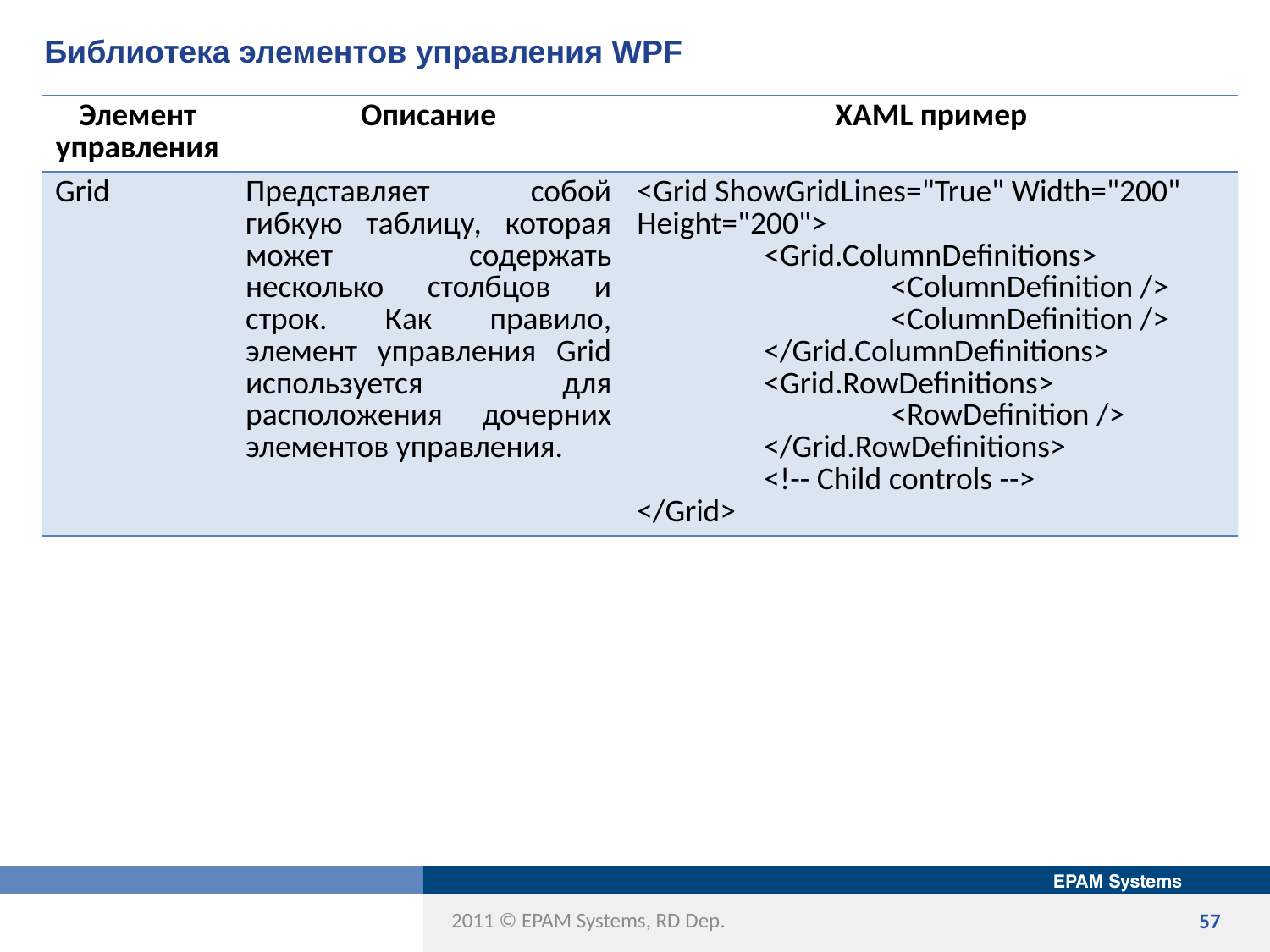

# Библиотека элементов управления WPF
| Элемент управления | Описание | XAML пример |
| --- | --- | --- |
| Grid | Представляет собой гибкую таблицу, которая может содержать несколько столбцов и строк. Как правило, элемент управления Grid используется для расположения дочерних элементов управления. | <Grid ShowGridLines="True" Width="200" Height="200"> <Grid.ColumnDefinitions> <ColumnDefinition /> <ColumnDefinition /> </Grid.ColumnDefinitions> <Grid.RowDefinitions> <RowDefinition /> </Grid.RowDefinitions> <!-- Child controls --> </Grid> |